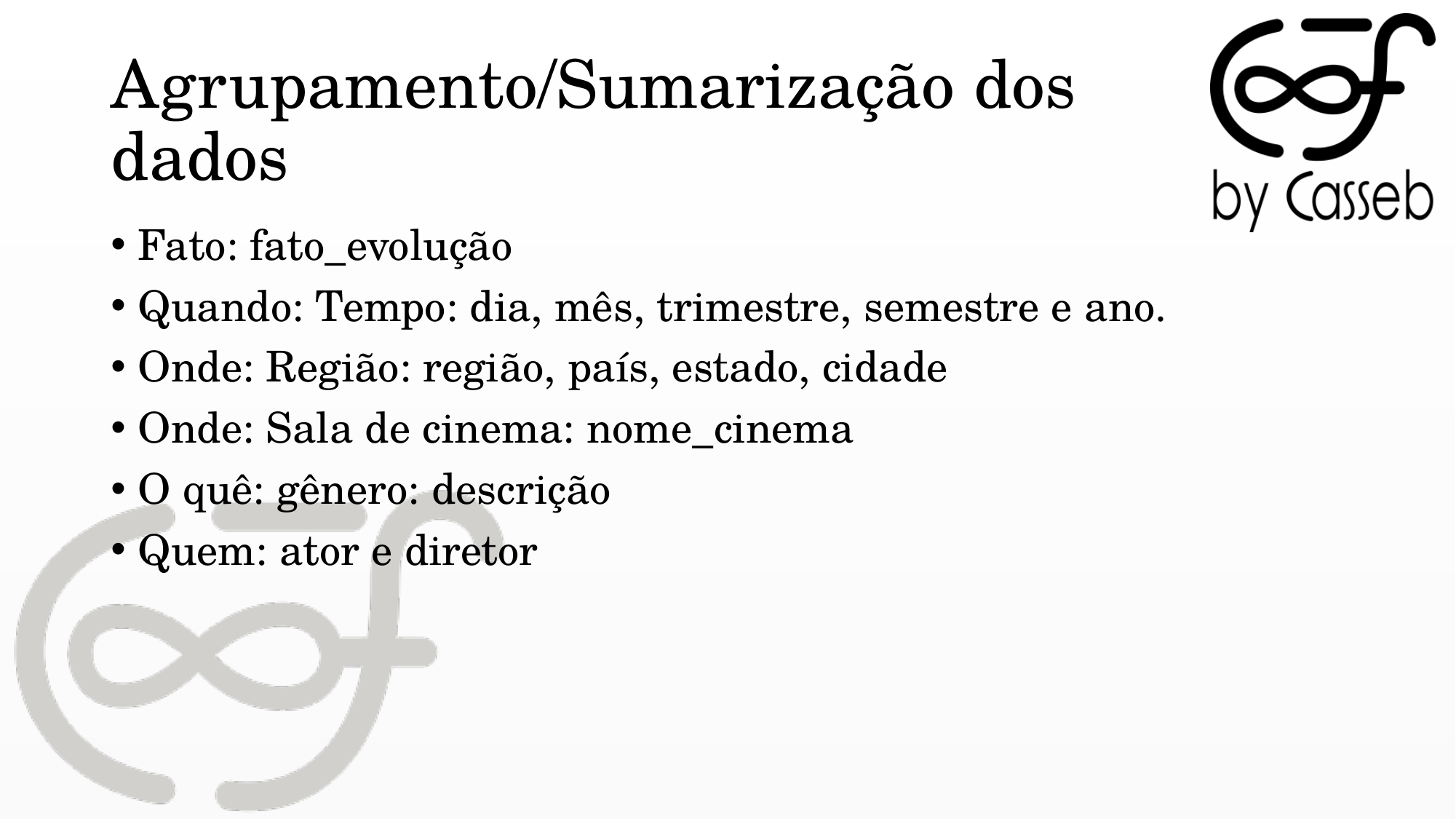

# Agrupamento/Sumarização dos dados
Fato: fato_evolução
Quando: Tempo: dia, mês, trimestre, semestre e ano.
Onde: Região: região, país, estado, cidade
Onde: Sala de cinema: nome_cinema
O quê: gênero: descrição
Quem: ator e diretor